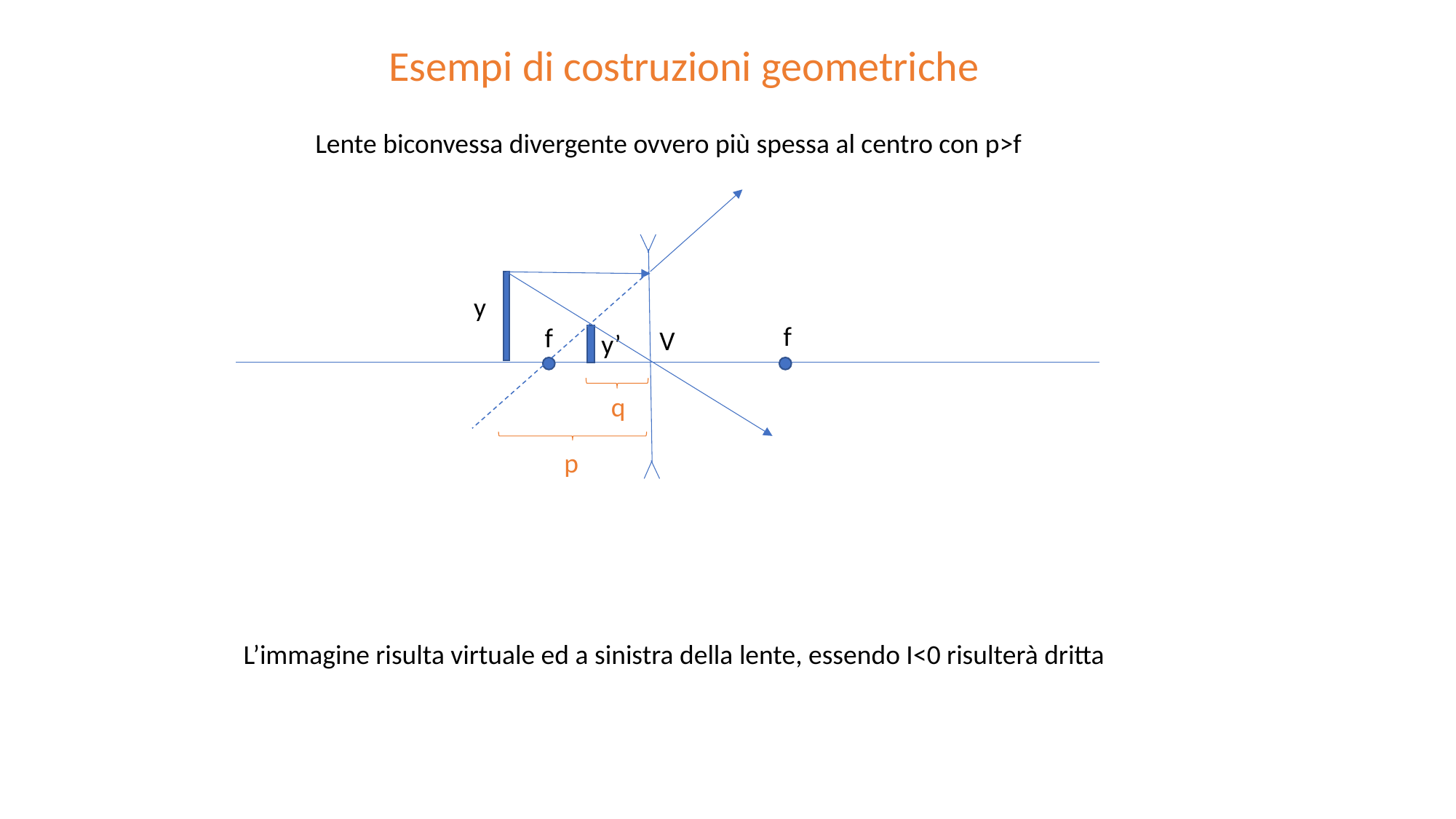

Esempi di costruzioni geometriche
Lente biconvessa divergente ovvero più spessa al centro con p>f

y
f
f
V
y’

q
p

L’immagine risulta virtuale ed a sinistra della lente, essendo I<0 risulterà dritta